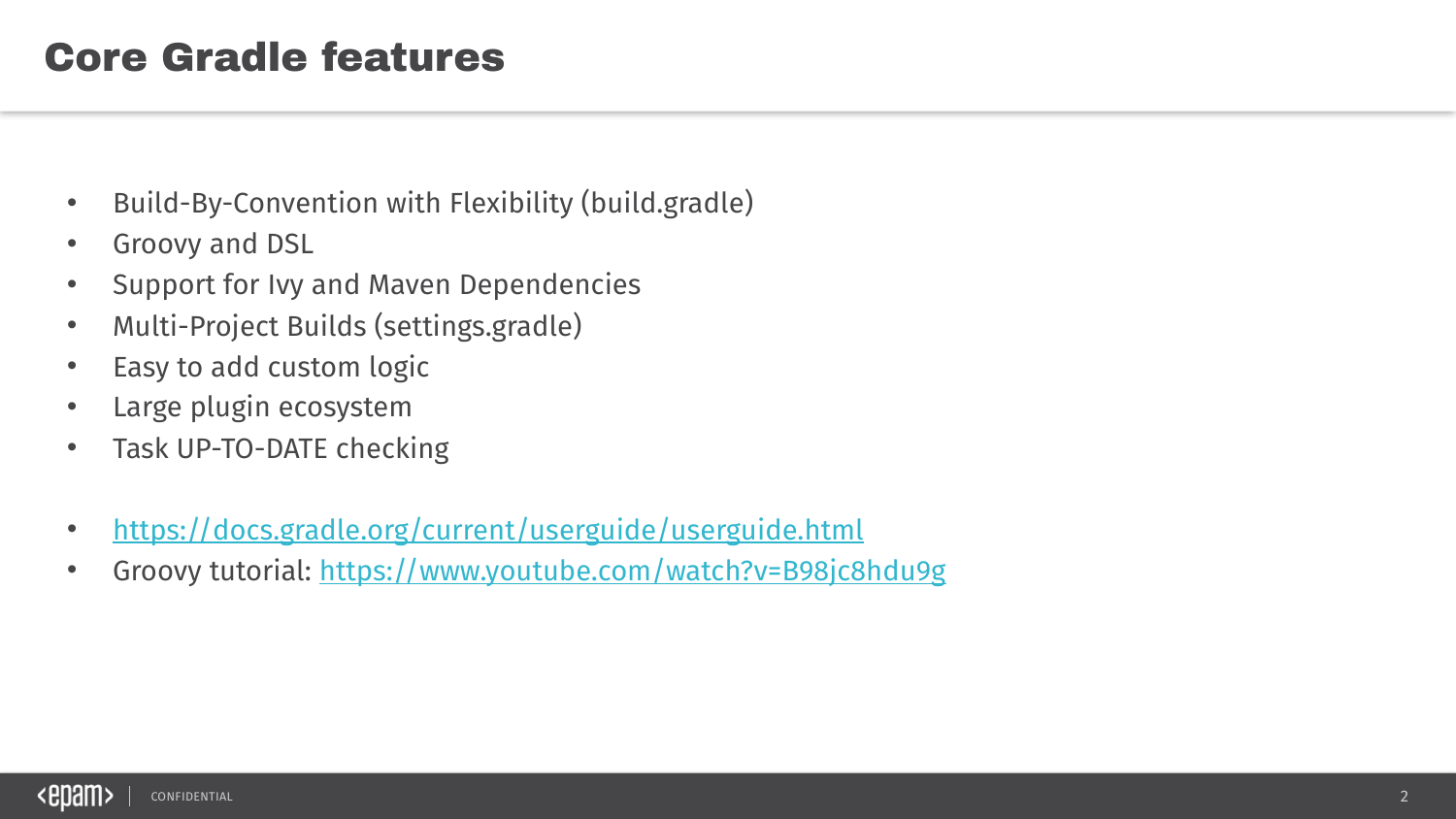

Core Gradle features

Build-By-Convention with Flexibility (build.gradle)
Groovy and DSL
Support for Ivy and Maven Dependencies
Multi-Project Builds (settings.gradle)
Easy to add custom logic
Large plugin ecosystem
Task UP-TO-DATE checking

https://docs.gradle.org/current/userguide/userguide.html
Groovy tutorial: https://www.youtube.com/watch?v=B98jc8hdu9g